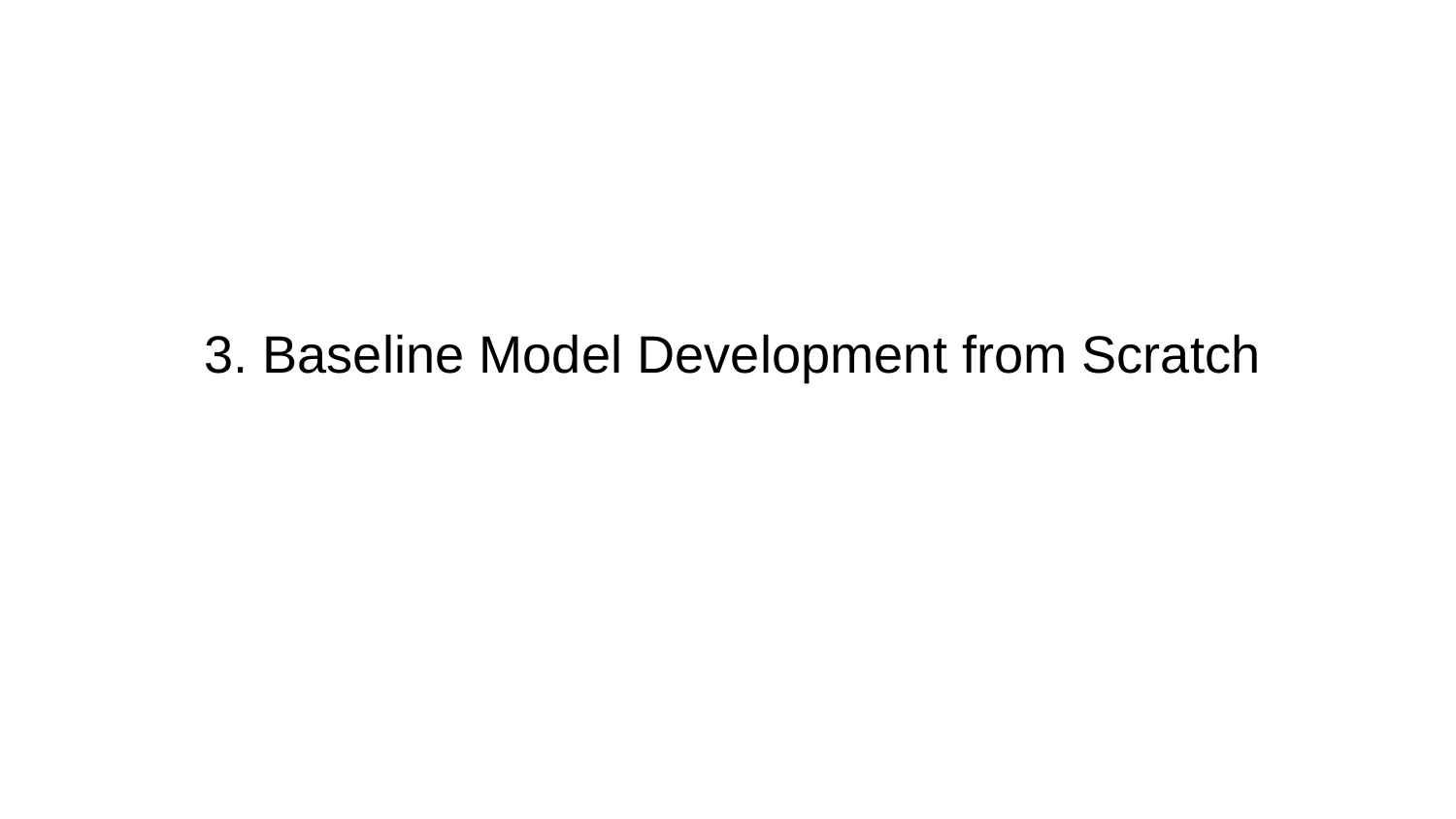

# 3. Baseline Model Development from Scratch